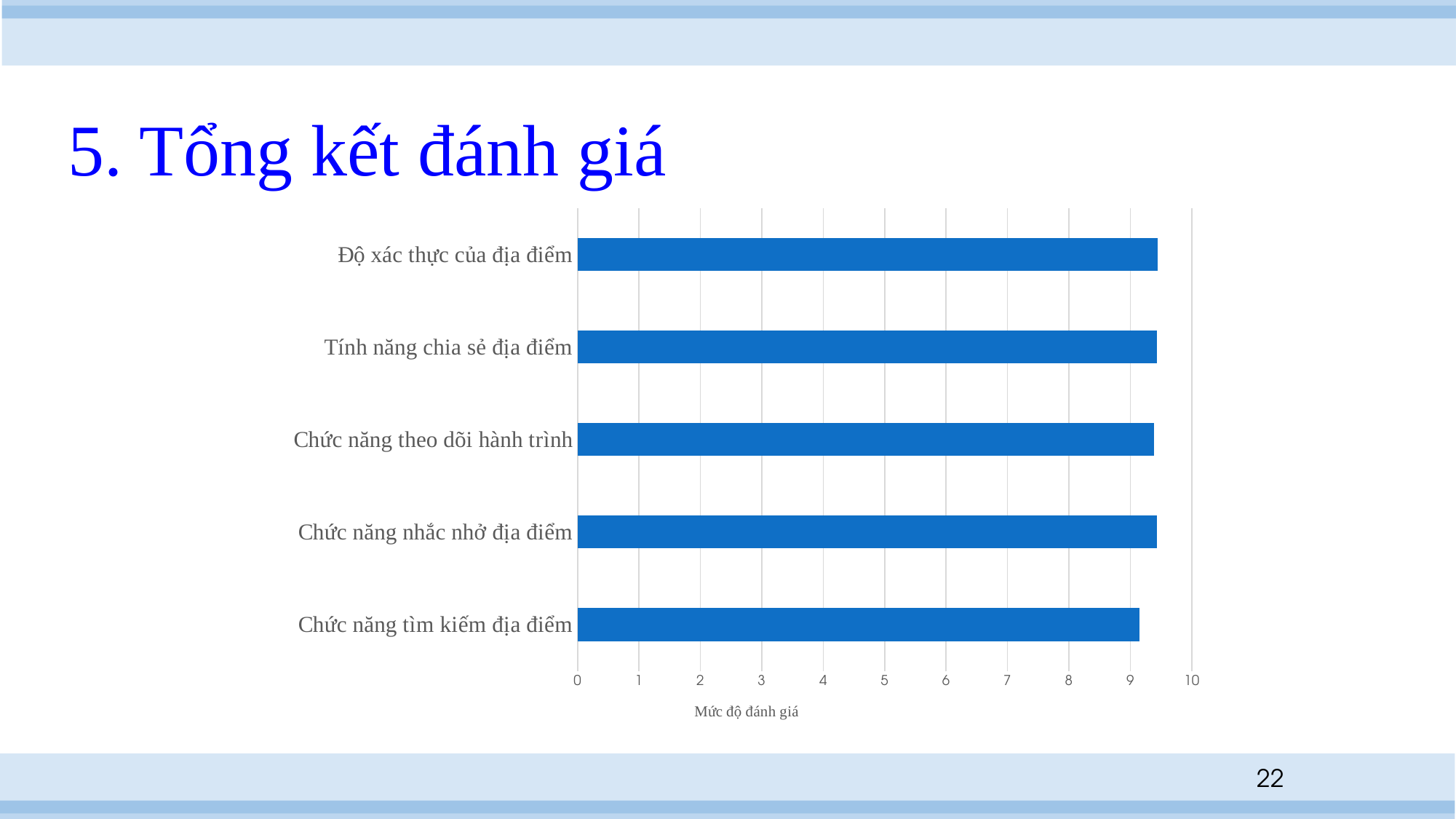

# 5. Tổng kết đánh giá

### Chart

| Category |  |
|---|---|
| Chức năng tìm kiếm địa điểm | 9.142857142857142 |
| Chức năng nhắc nhở địa điểm | 9.428571428571429 |
| Chức năng theo dõi hành trình | 9.387755102040817 |
| Tính năng chia sẻ địa điểm | 9.428571428571429 |
| Độ xác thực của địa điểm | 9.448979591836734 |
22